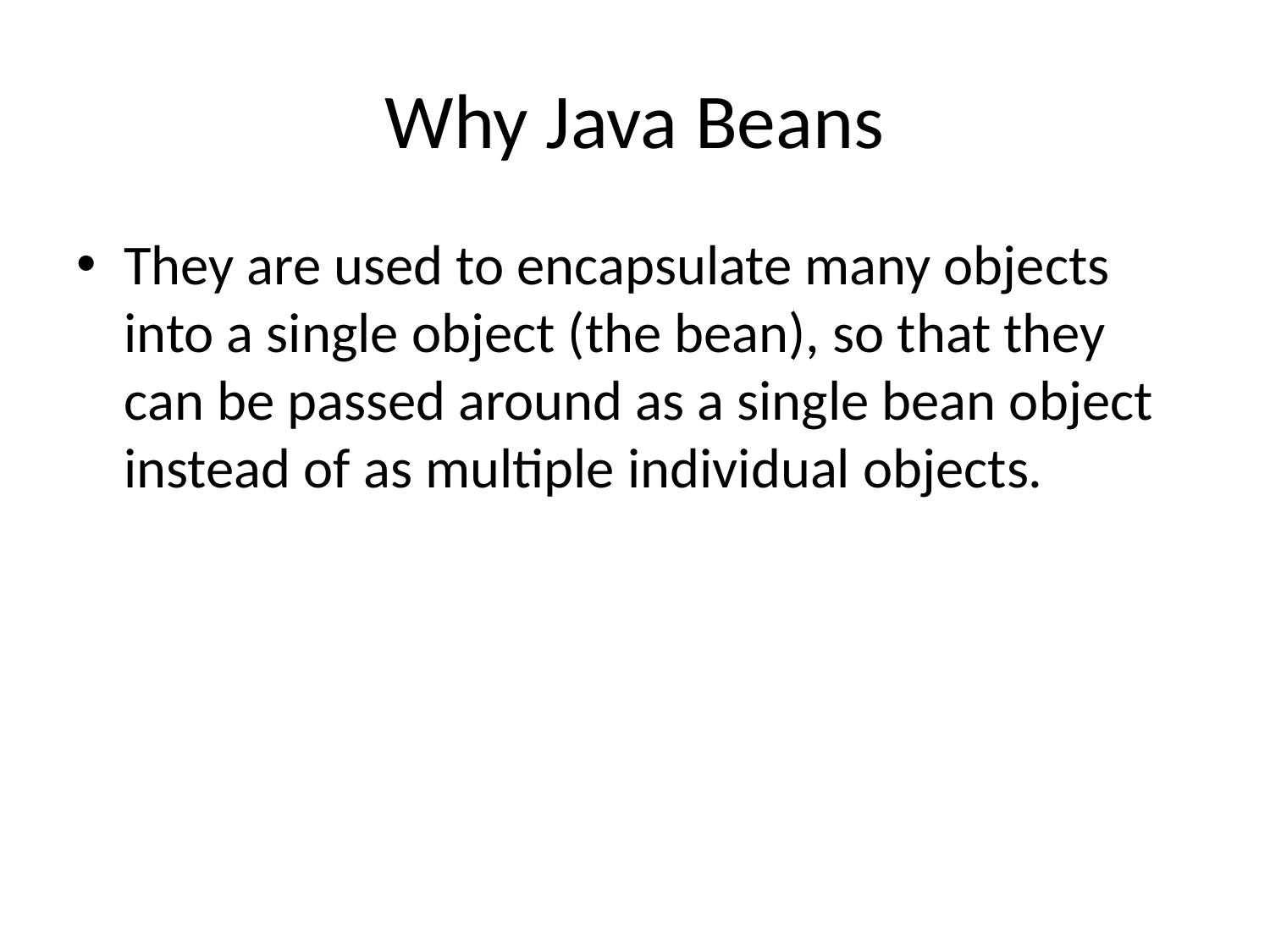

# Why Java Beans
They are used to encapsulate many objects into a single object (the bean), so that they can be passed around as a single bean object instead of as multiple individual objects.